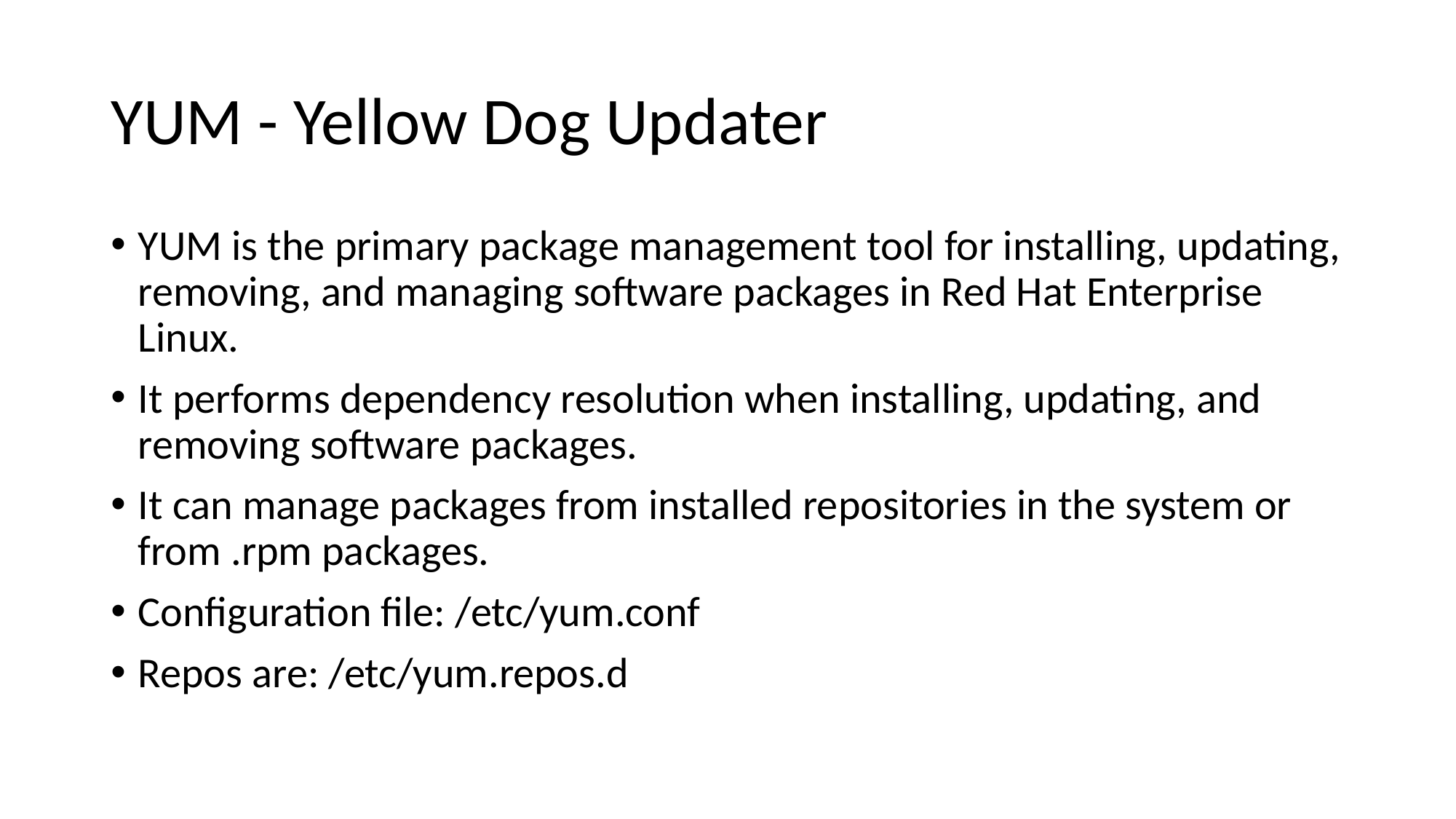

# YUM - Yellow Dog Updater
YUM is the primary package management tool for installing, updating, removing, and managing software packages in Red Hat Enterprise Linux.
It performs dependency resolution when installing, updating, and removing software packages.
It can manage packages from installed repositories in the system or from .rpm packages.
Configuration file: /etc/yum.conf
Repos are: /etc/yum.repos.d